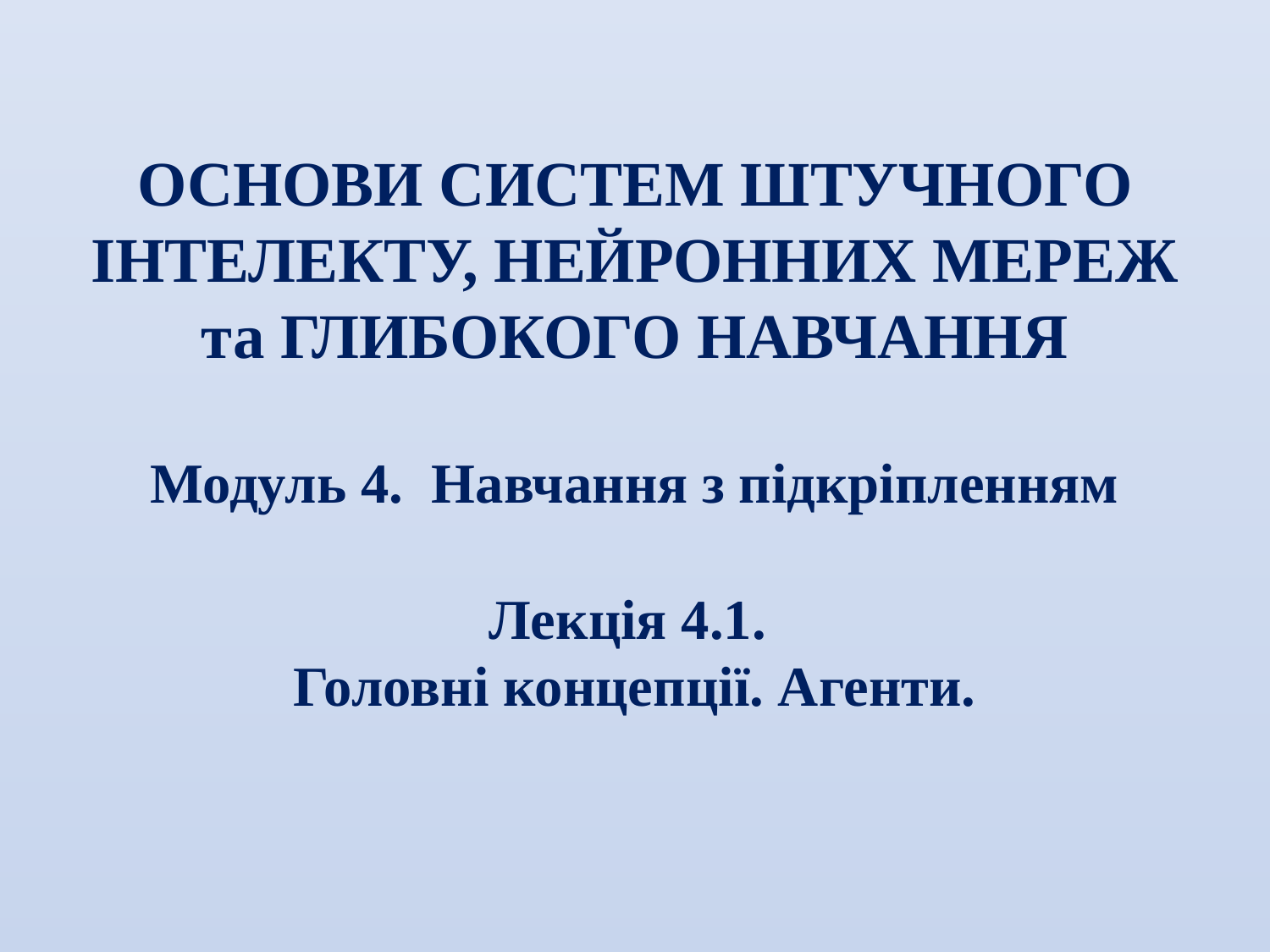

ОСНОВИ СИСТЕМ ШТУЧНОГО ІНТЕЛЕКТУ, НЕЙРОННИХ МЕРЕЖ
та ГЛИБОКОГО НАВЧАННЯ

Модуль 4.  Навчання з підкріпленням

Лекція 4.1.
Головні концепції. Агенти.